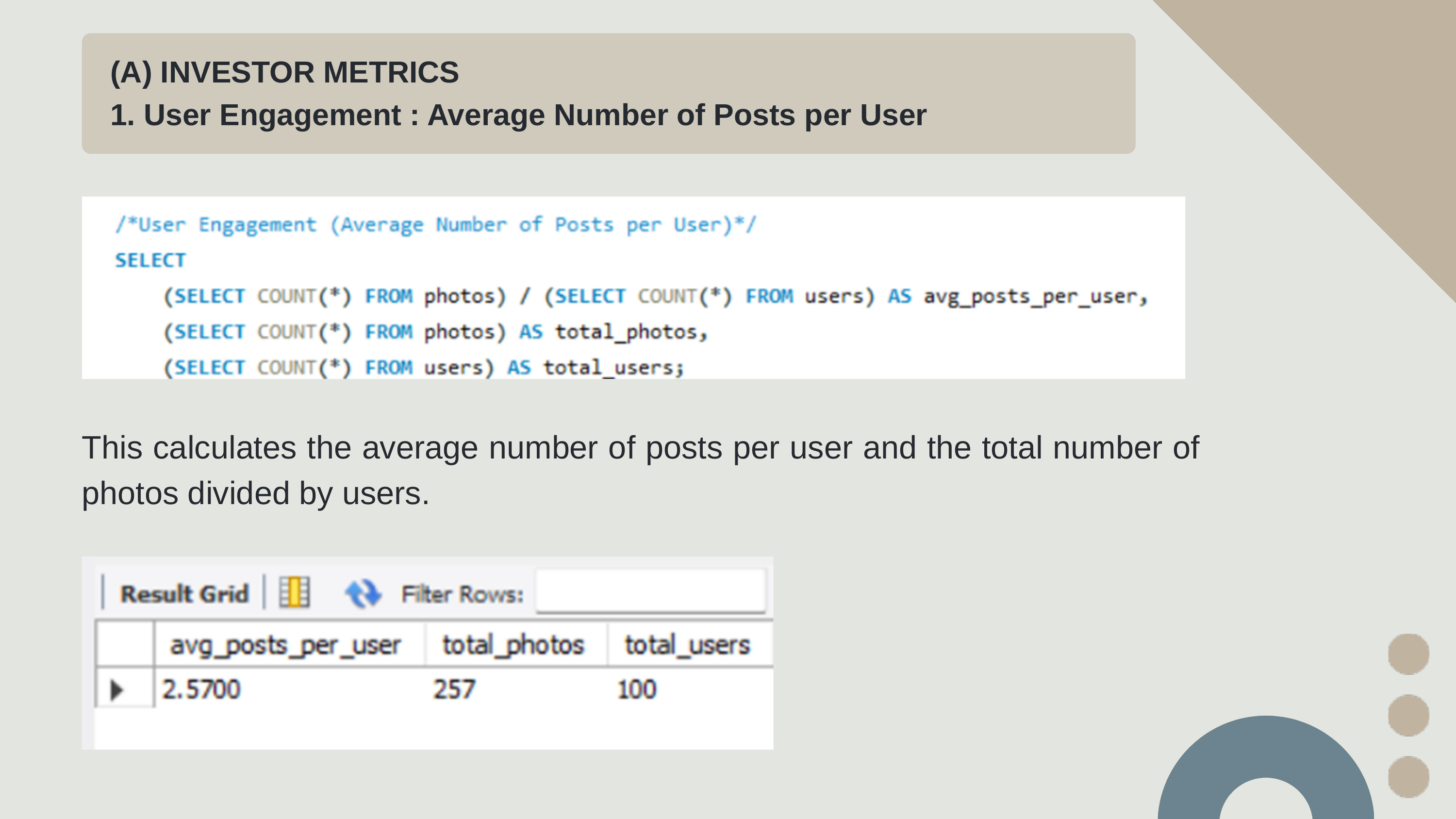

(A) INVESTOR METRICS
﻿1. User Engagement : Average Number of Posts per User

This calculates the average number of posts per user and the total number of photos divided by users.